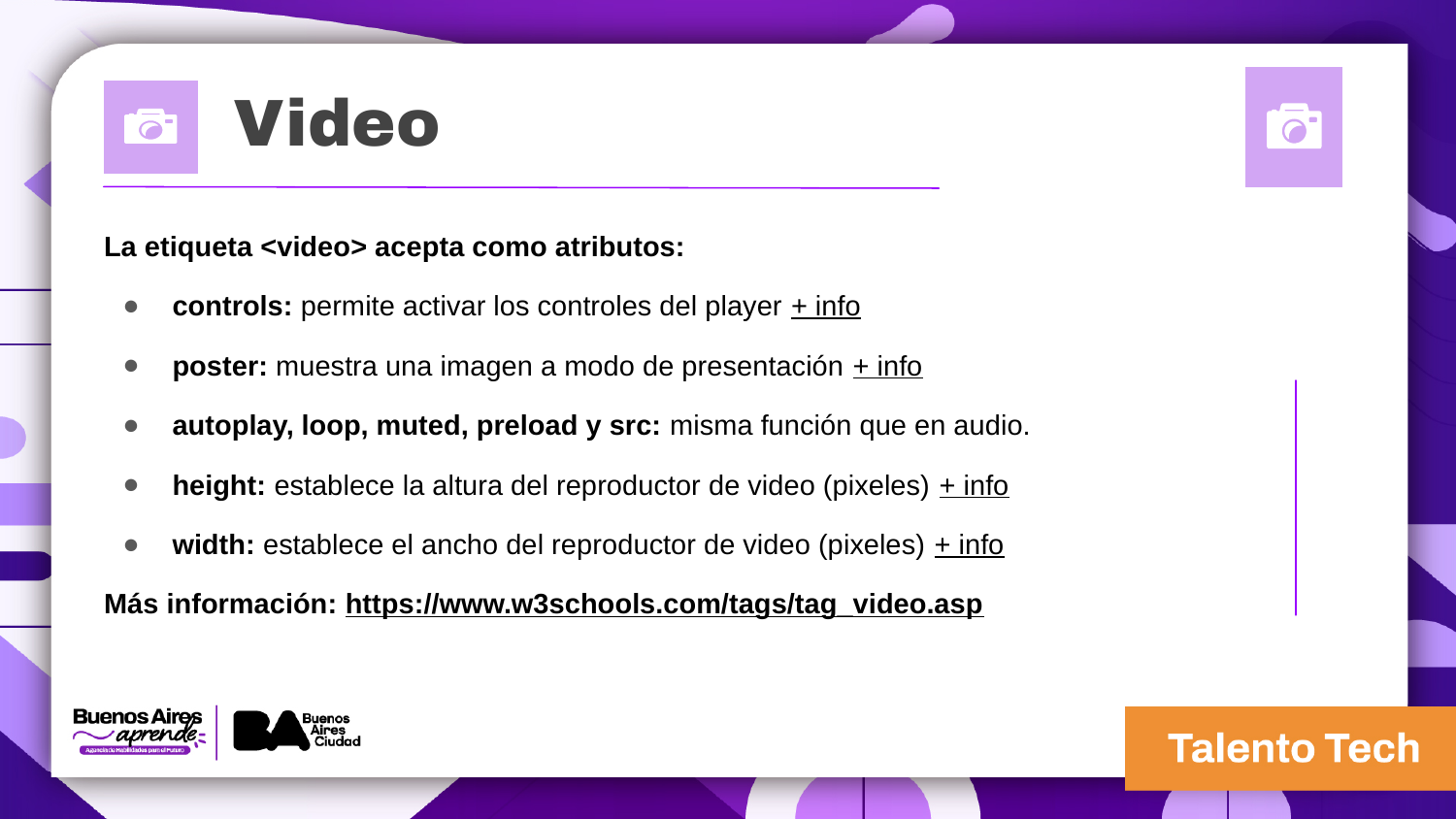

Video

La etiqueta <video> acepta como atributos:
controls: permite activar los controles del player + info
poster: muestra una imagen a modo de presentación + info
autoplay, loop, muted, preload y src: misma función que en audio.
height: establece la altura del reproductor de video (pixeles) + info
width: establece el ancho del reproductor de video (pixeles) + info
Más información: https://www.w3schools.com/tags/tag_video.asp